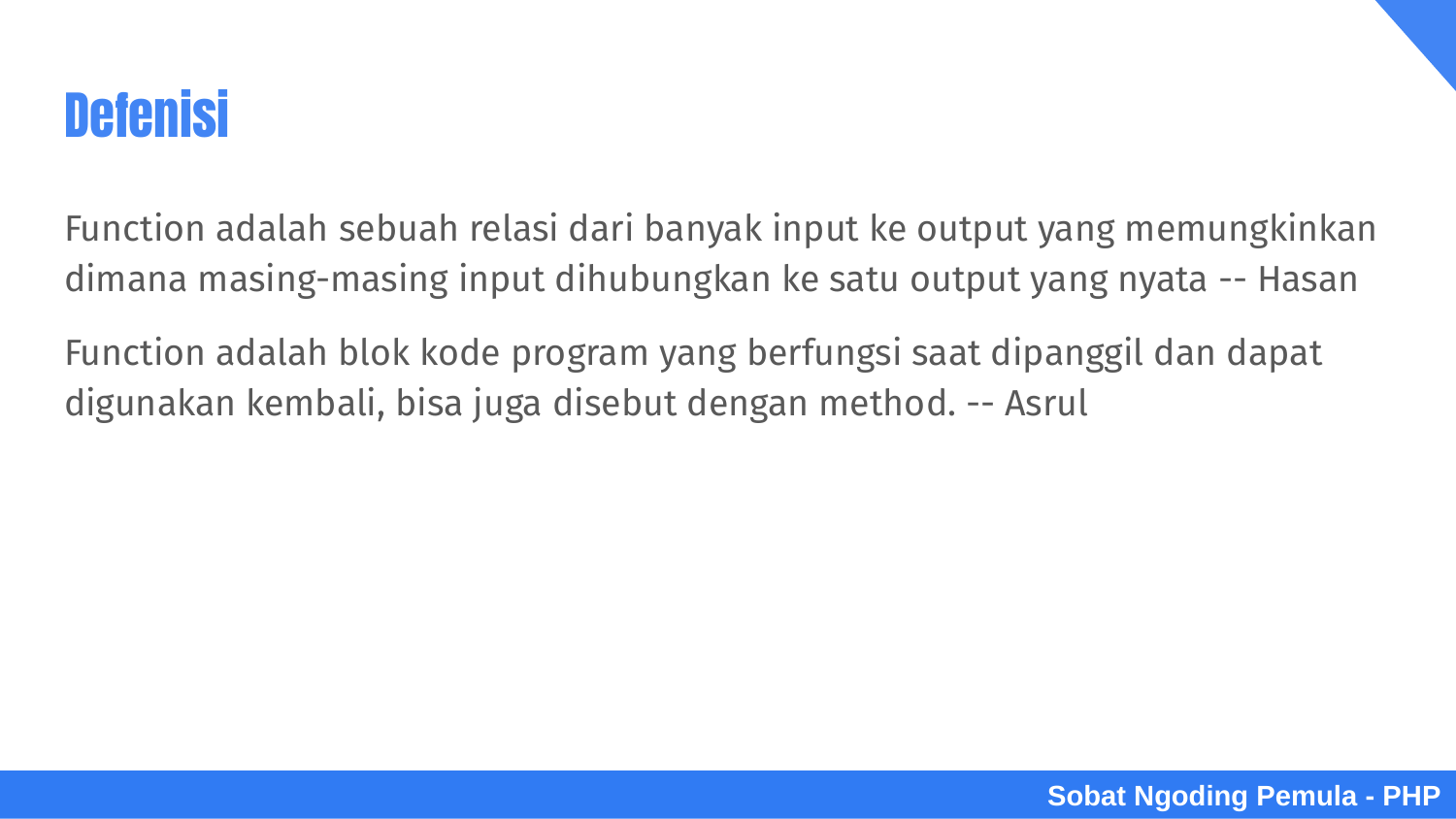

# Defenisi
Function adalah sebuah relasi dari banyak input ke output yang memungkinkan dimana masing-masing input dihubungkan ke satu output yang nyata -- Hasan
Function adalah blok kode program yang berfungsi saat dipanggil dan dapat digunakan kembali, bisa juga disebut dengan method. -- Asrul